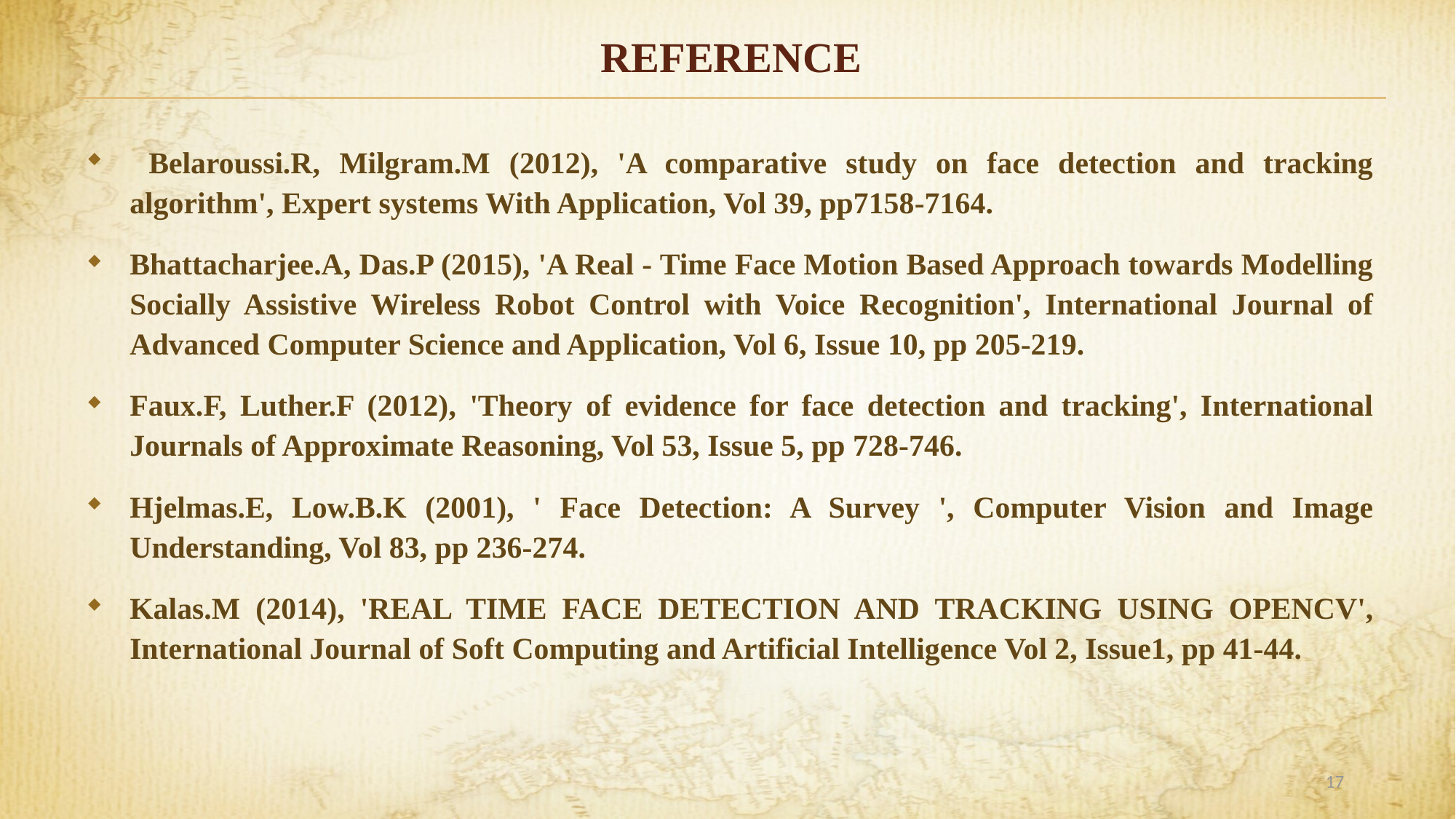

# REFERENCE
 Belaroussi.R, Milgram.M (2012), 'A comparative study on face detection and tracking algorithm', Expert systems With Application, Vol 39, pp7158-7164.
Bhattacharjee.A, Das.P (2015), 'A Real - Time Face Motion Based Approach towards Modelling Socially Assistive Wireless Robot Control with Voice Recognition', International Journal of Advanced Computer Science and Application, Vol 6, Issue 10, pp 205-219.
Faux.F, Luther.F (2012), 'Theory of evidence for face detection and tracking', International Journals of Approximate Reasoning, Vol 53, Issue 5, pp 728-746.
Hjelmas.E, Low.B.K (2001), ' Face Detection: A Survey ', Computer Vision and Image Understanding, Vol 83, pp 236-274.
Kalas.M (2014), 'REAL TIME FACE DETECTION AND TRACKING USING OPENCV', International Journal of Soft Computing and Artificial Intelligence Vol 2, Issue1, pp 41-44.
17